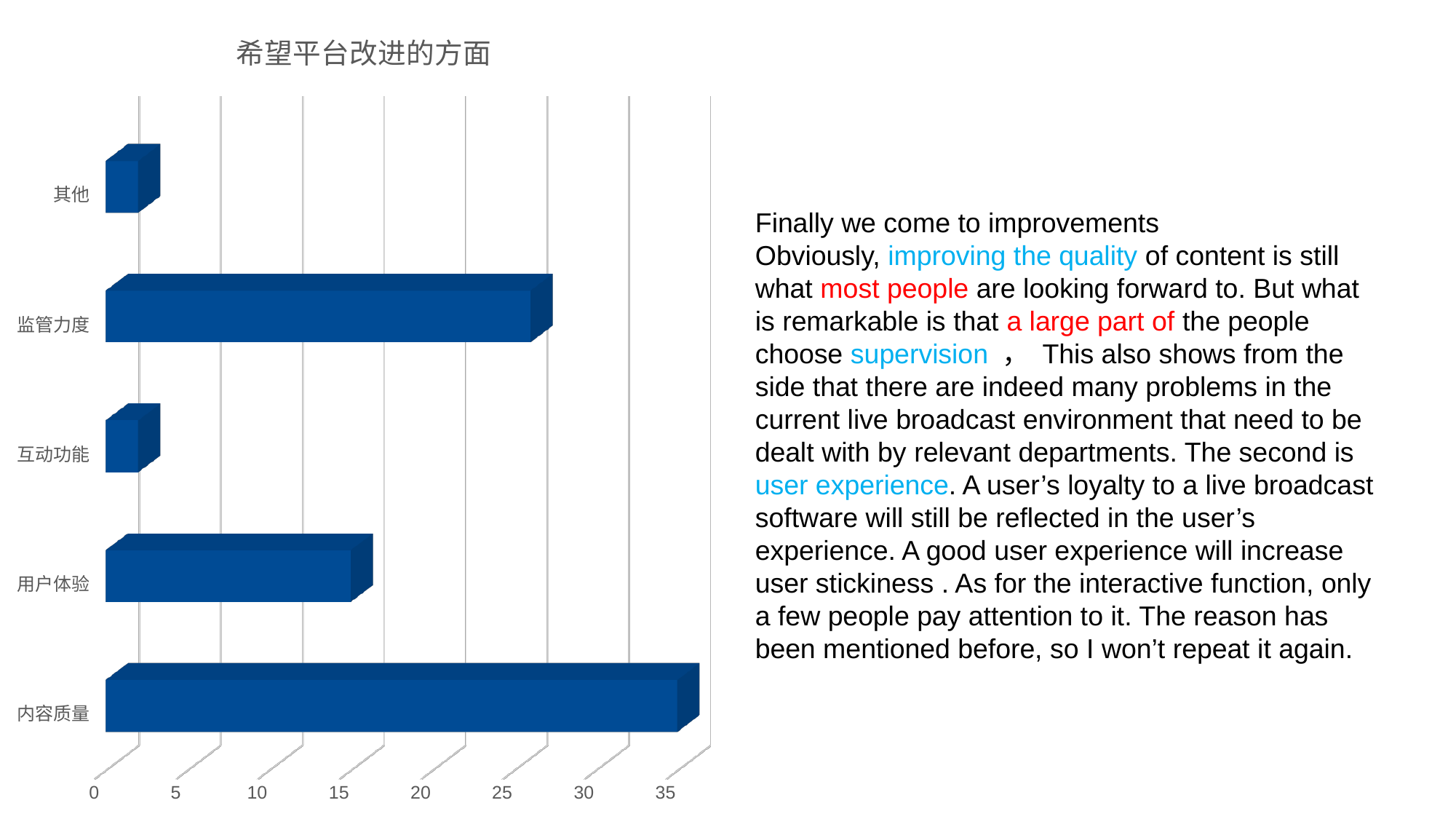

[unsupported chart]

Finally we come to improvements
Obviously, improving the quality of content is still what most people are looking forward to. But what is remarkable is that a large part of the people choose supervision ， This also shows from the side that there are indeed many problems in the current live broadcast environment that need to be dealt with by relevant departments. The second is user experience. A user’s loyalty to a live broadcast software will still be reflected in the user’s experience. A good user experience will increase user stickiness . As for the interactive function, only a few people pay attention to it. The reason has been mentioned before, so I won’t repeat it again.